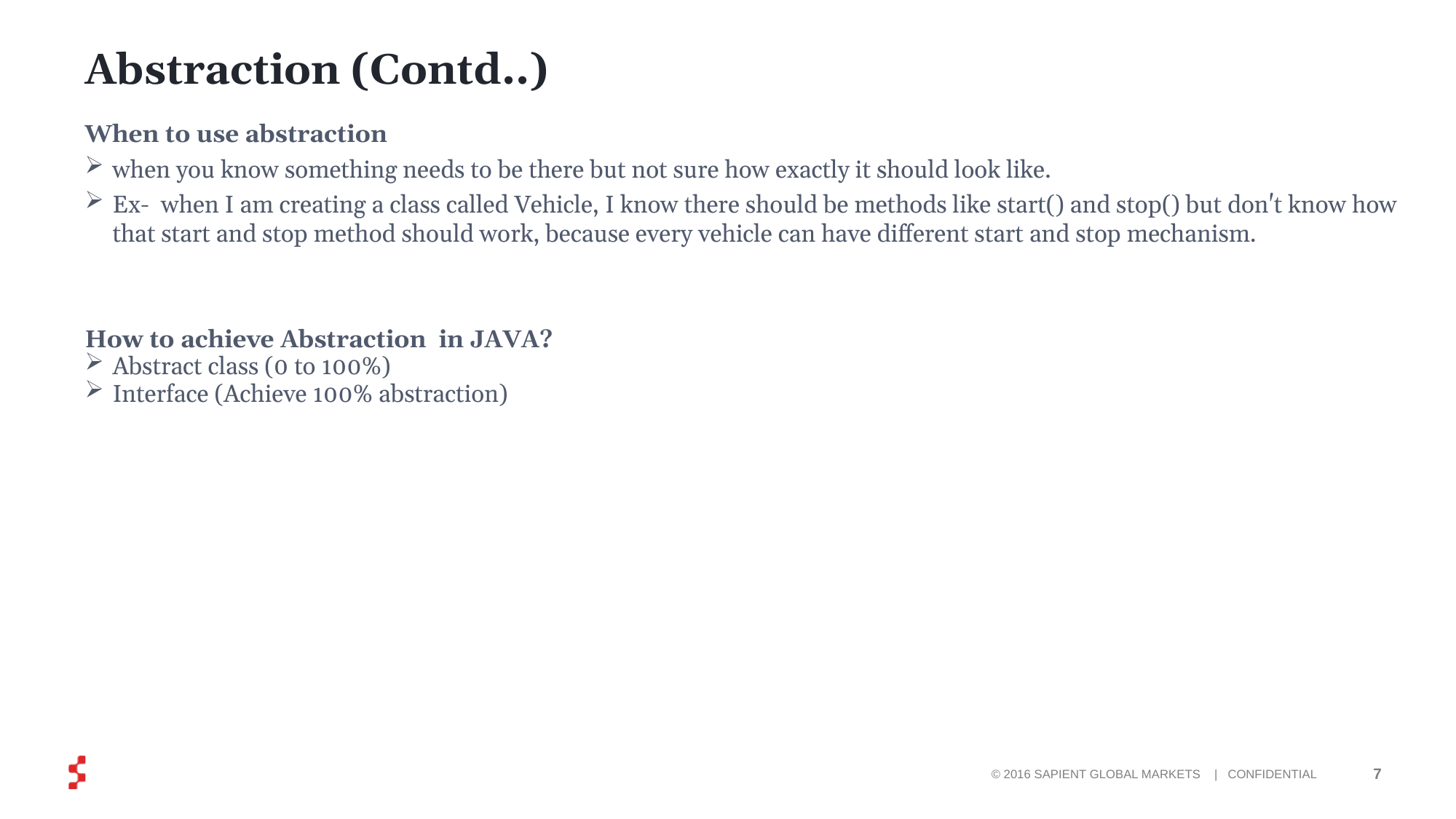

# Abstraction (Contd..)
When to use abstraction
when you know something needs to be there but not sure how exactly it should look like.
Ex-  when I am creating a class called Vehicle, I know there should be methods like start() and stop() but don't know how that start and stop method should work, because every vehicle can have different start and stop mechanism.

How to achieve Abstraction  in JAVA?
Abstract class (0 to 100%)
Interface (Achieve 100% abstraction)